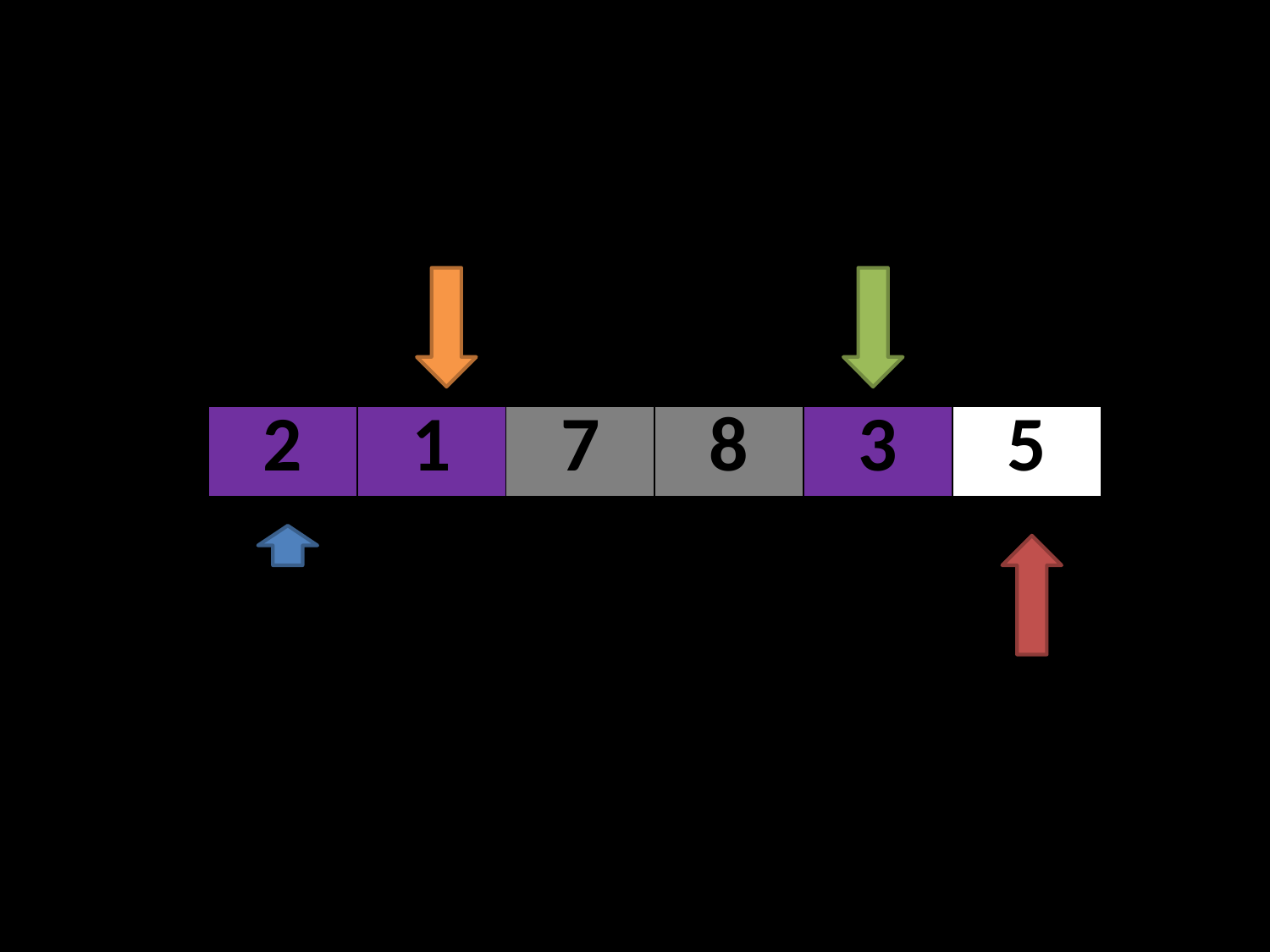

| 2 | 1 | 7 | 8 | 3 | 5 |
| --- | --- | --- | --- | --- | --- |